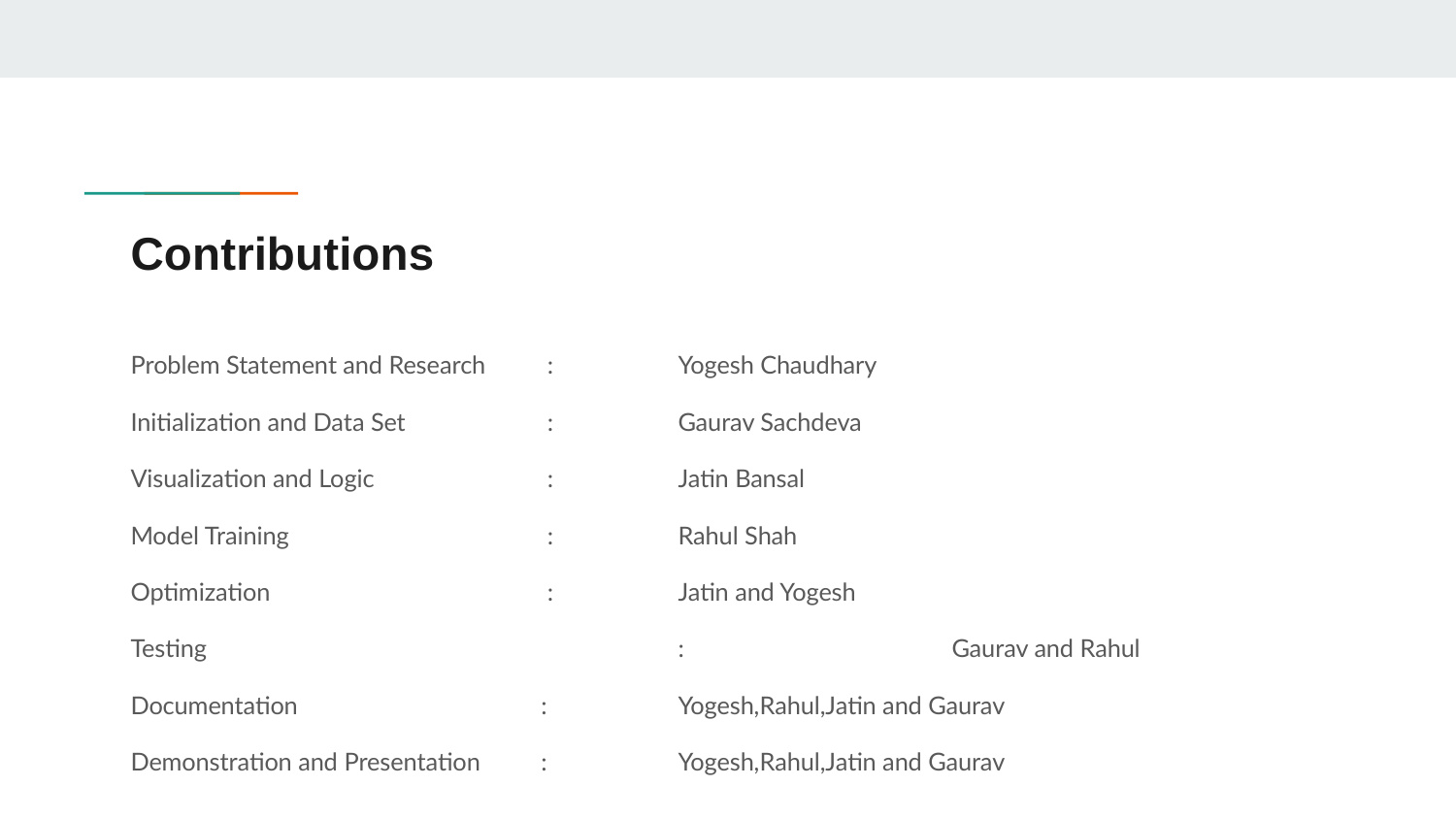

# Contributions
Problem Statement and Research    	 : 				Yogesh Chaudhary
Initialization and Data Set                     	 : 				Gaurav Sachdeva
Visualization and Logic		       	 :  				Jatin Bansal
Model Training 			       	 :  				Rahul Shah
Optimization 			      	 :				Jatin and Yogesh
Testing                                                               	: 				Gaurav and Rahul
Documentation 			            	:				Yogesh,Rahul,Jatin and Gaurav
Demonstration and Presentation	:				Yogesh,Rahul,Jatin and Gaurav